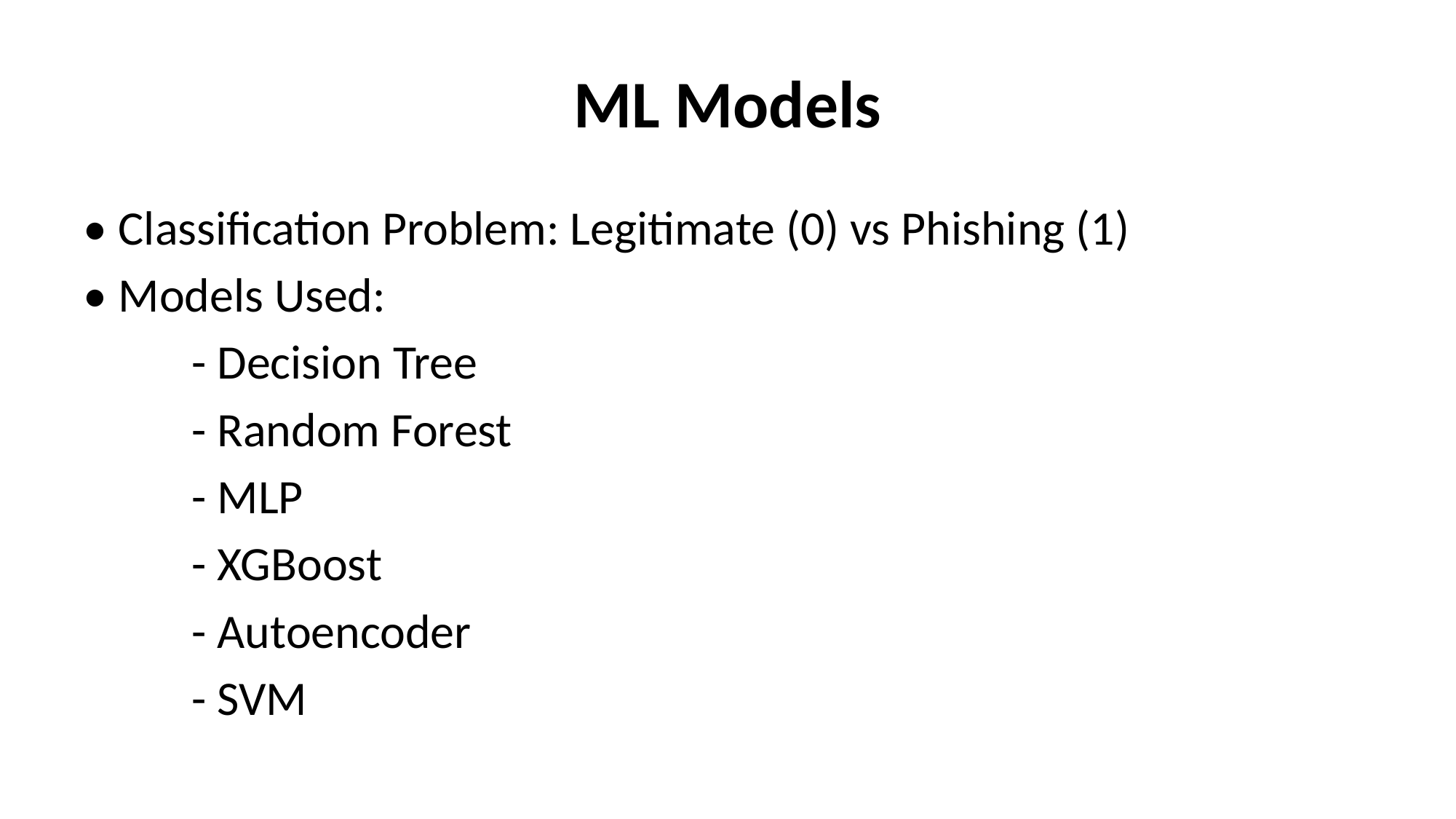

# ML Models
• Classification Problem: Legitimate (0) vs Phishing (1)
• Models Used:
  	- Decision Tree
  	- Random Forest
  	- MLP
  	- XGBoost
  	- Autoencoder
	- SVM